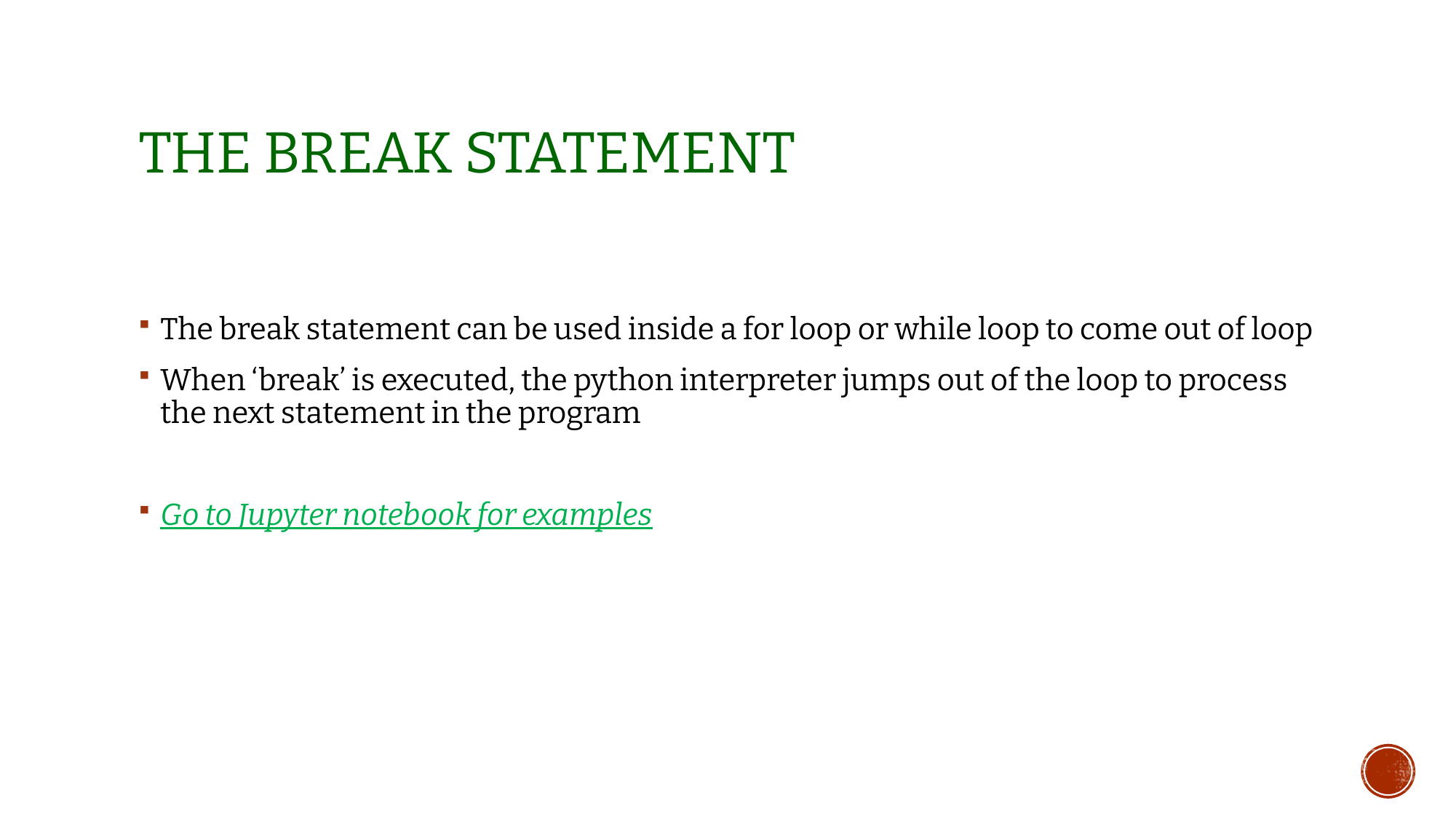

# The break statement

The break statement can be used inside a for loop or while loop to come out of loop
When ‘break’ is executed, the python interpreter jumps out of the loop to process the next statement in the program

Go to Jupyter notebook for examples